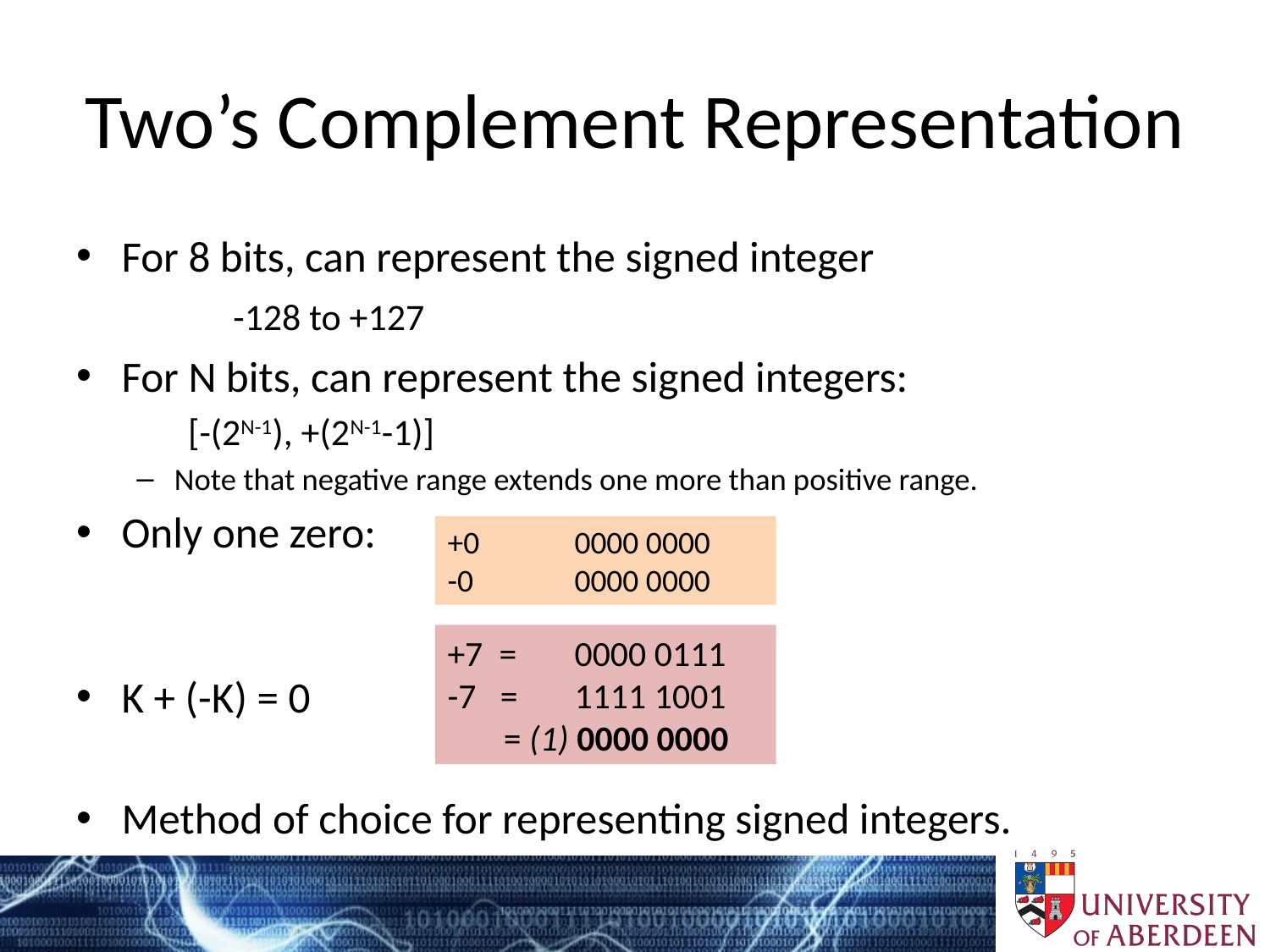

# Two’s Complement Representation
For 8 bits, can represent the signed integer
	-128 to +127
For N bits, can represent the signed integers:
	[-(2N-1), +(2N-1-1)]
Note that negative range extends one more than positive range.
Only one zero:
K + (-K) = 0

Method of choice for representing signed integers.
+0	0000 0000
-0	0000 0000
+7  = 	0000 0111
-7   =	1111 1001
       = (1) 0000 0000